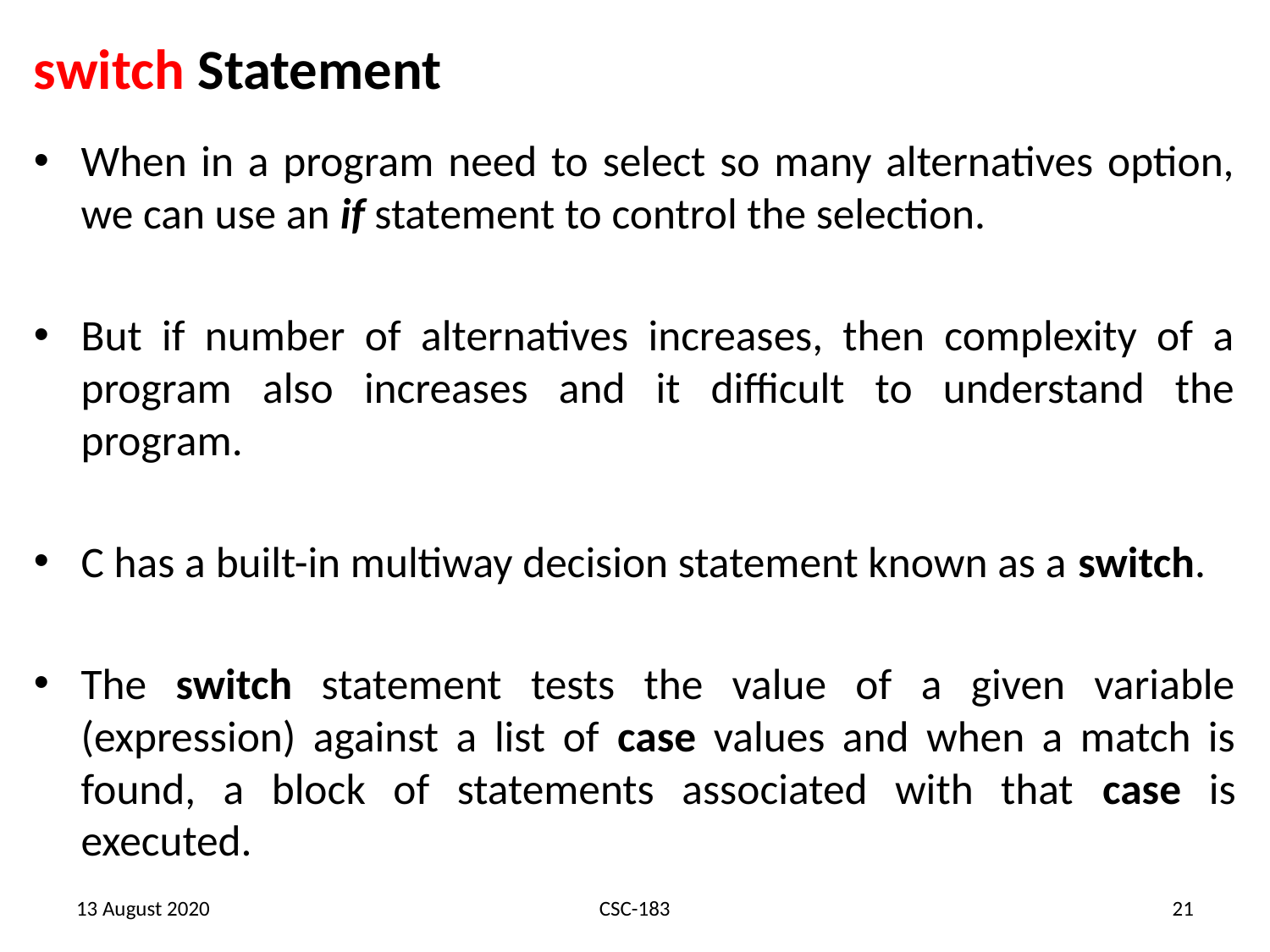

# switch Statement
When in a program need to select so many alternatives option, we can use an if statement to control the selection.

But if number of alternatives increases, then complexity of a program also increases and it difficult to understand the program.

C has a built-in multiway decision statement known as a switch.

The switch statement tests the value of a given variable (expression) against a list of case values and when a match is found, a block of statements associated with that case is executed.
13 August 2020
CSC-183
21